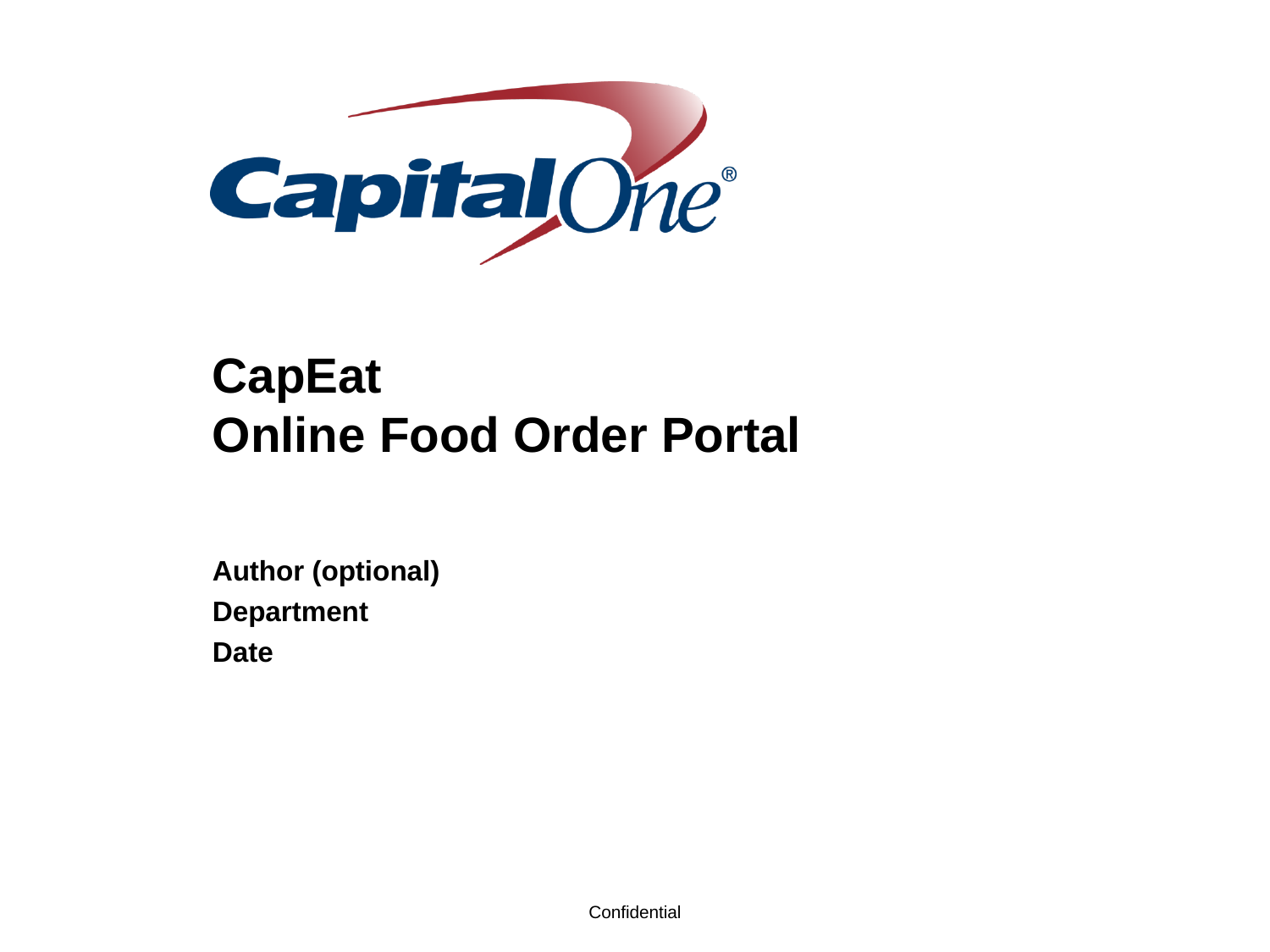

# CapEat Online Food Order Portal
Author (optional)
Department
Date